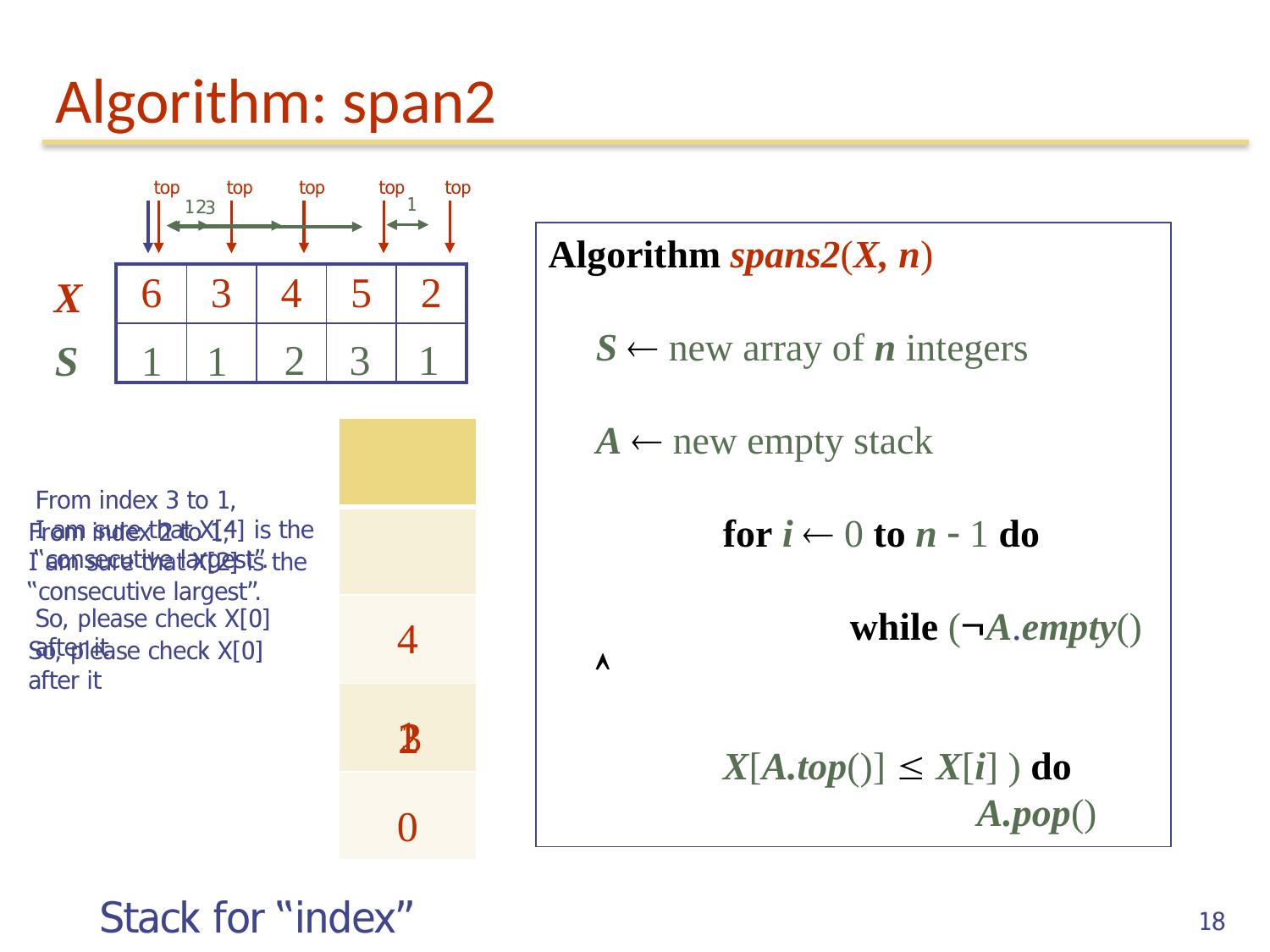

# Algorithm: span2
top
top
top
top
top
1
1
2
3
Algorithm spans2(X, n)
	S ← new array of n integers
	A ← new empty stack
		for i ← 0 to n − 1 do
			while (¬A.empty() ∧
						X[A.top()] ≤ X[i] ) do
				A.pop()
			if A.empty() then
				S[i] ← i + 1
			else
		 		S[i] ← i − A.top()
			A.push(i)
	return S
| 6 | 3 | 4 | 5 | 2 |
| --- | --- | --- | --- | --- |
|  |  |  |  |  |
X
1
2
3
1
1
S
|  |
| --- |
|  |
|  |
|  |
|  |
From index 3 to 1,
I am sure that X[4] is the
“consecutive largest”.

So, please check X[0]
after it
From index 2 to 1,
I am sure that X[2] is the
“consecutive largest”.

So, please check X[0]
after it
4
1
3
2
0
18
Stack for “index”